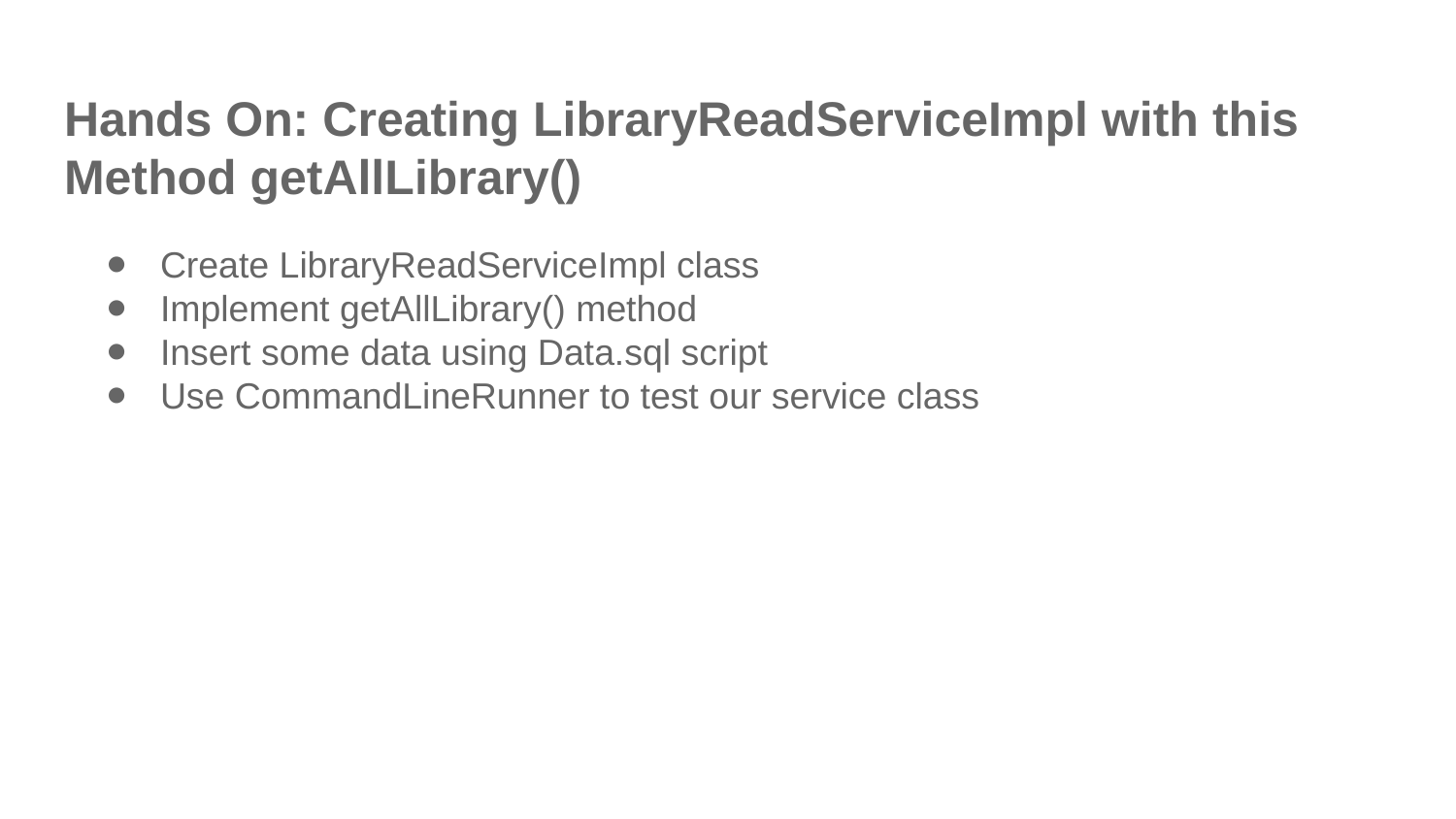

# Hands On: Creating LibraryReadServiceImpl with this Method getAllLibrary()
Create LibraryReadServiceImpl class
Implement getAllLibrary() method
Insert some data using Data.sql script
Use CommandLineRunner to test our service class